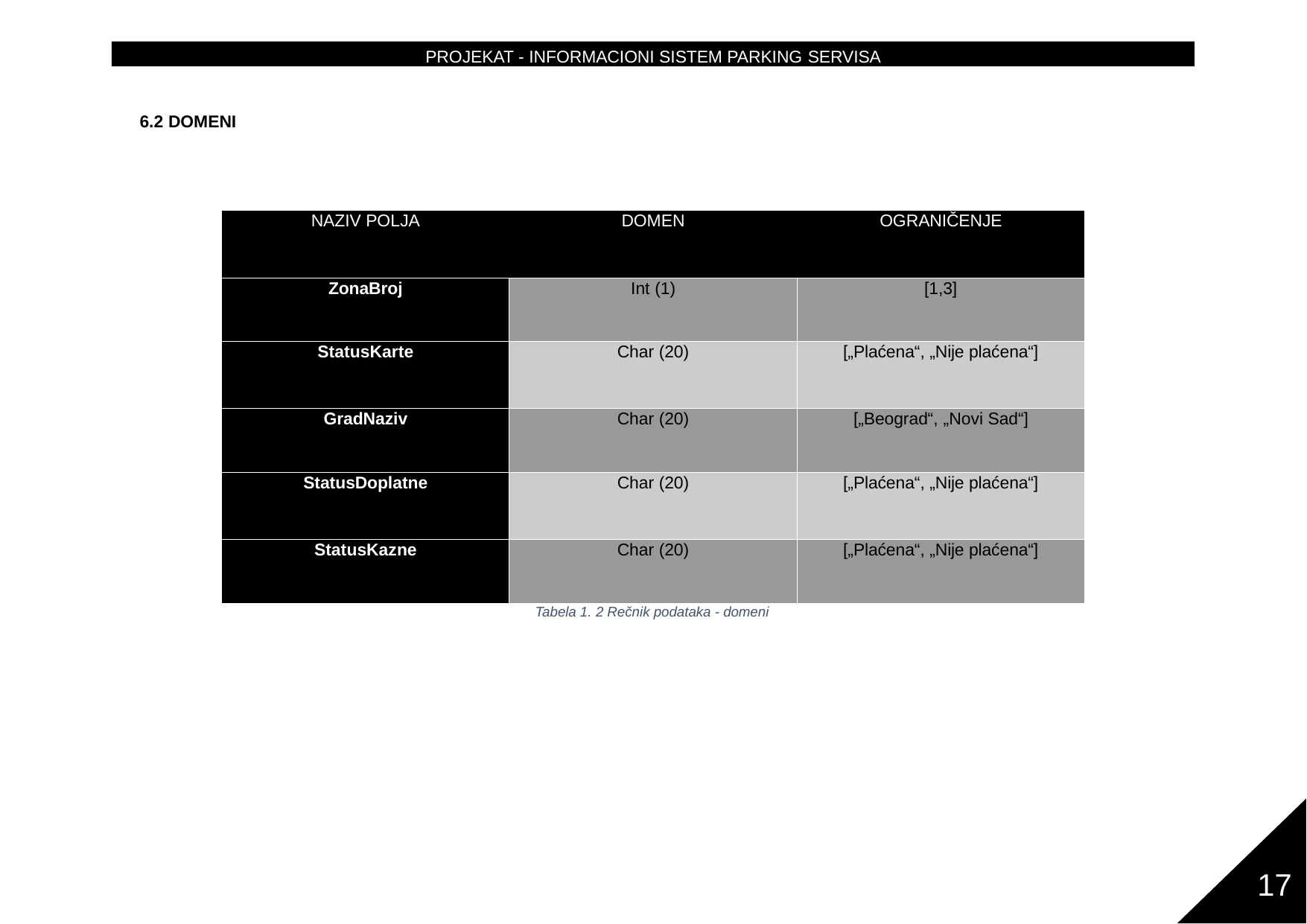

PROJEKAT - INFORMACIONI SISTEM PARKING SERVISA
6.2 DOMENI
| NAZIV POLJA | DOMEN | OGRANIČENJE |
| --- | --- | --- |
| ZonaBroj | Int (1) | [1,3] |
| StatusKarte | Char (20) | [„Plaćena“, „Nije plaćena“] |
| GradNaziv | Char (20) | [„Beograd“, „Novi Sad“] |
| StatusDoplatne | Char (20) | [„Plaćena“, „Nije plaćena“] |
| StatusKazne | Char (20) | [„Plaćena“, „Nije plaćena“] |
Tabela 1. 2 Rečnik podataka - domeni

17